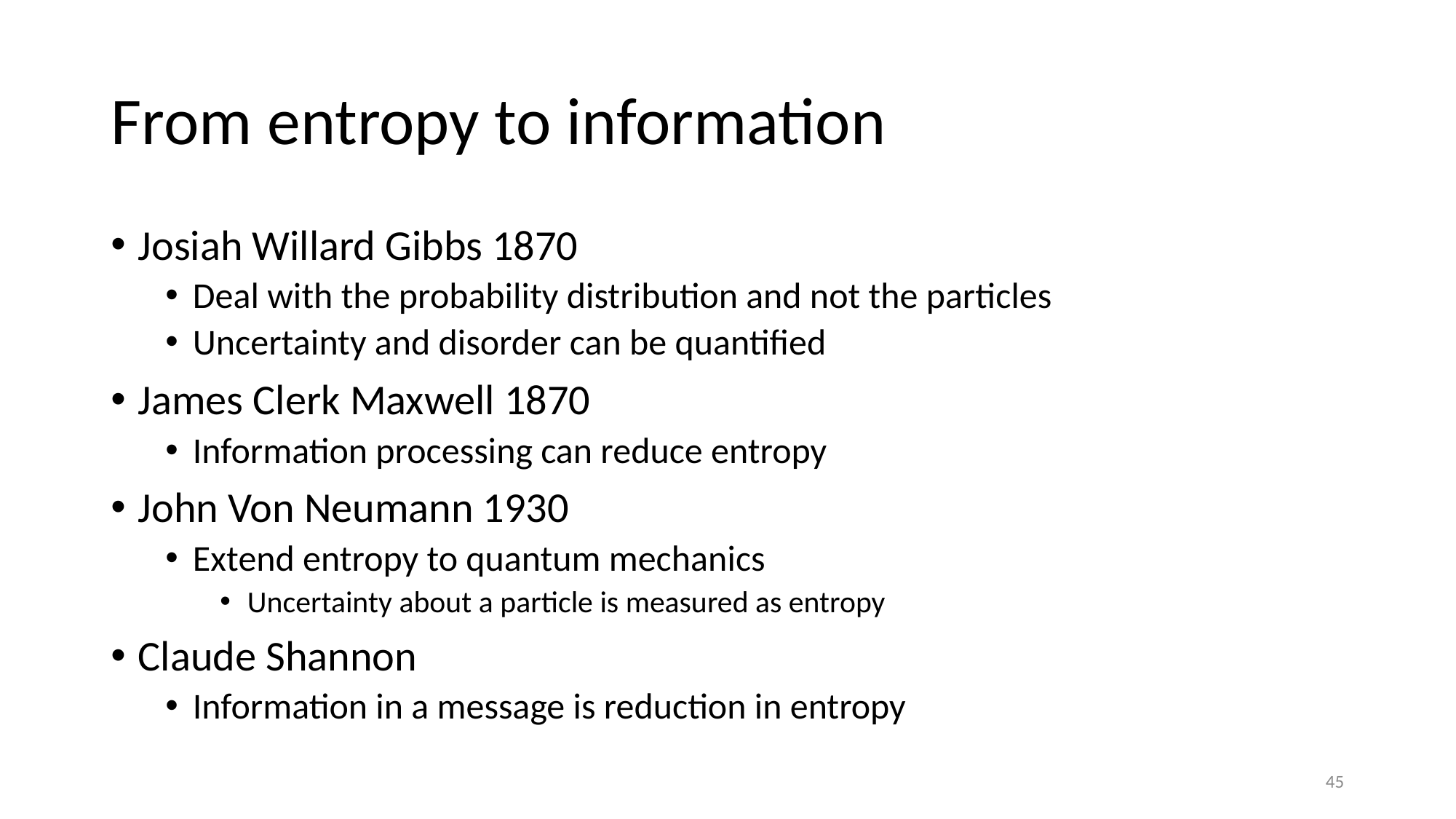

# From entropy to information
Josiah Willard Gibbs 1870
Deal with the probability distribution and not the particles
Uncertainty and disorder can be quantified
James Clerk Maxwell 1870
Information processing can reduce entropy
John Von Neumann 1930
Extend entropy to quantum mechanics
Uncertainty about a particle is measured as entropy
Claude Shannon
Information in a message is reduction in entropy

45